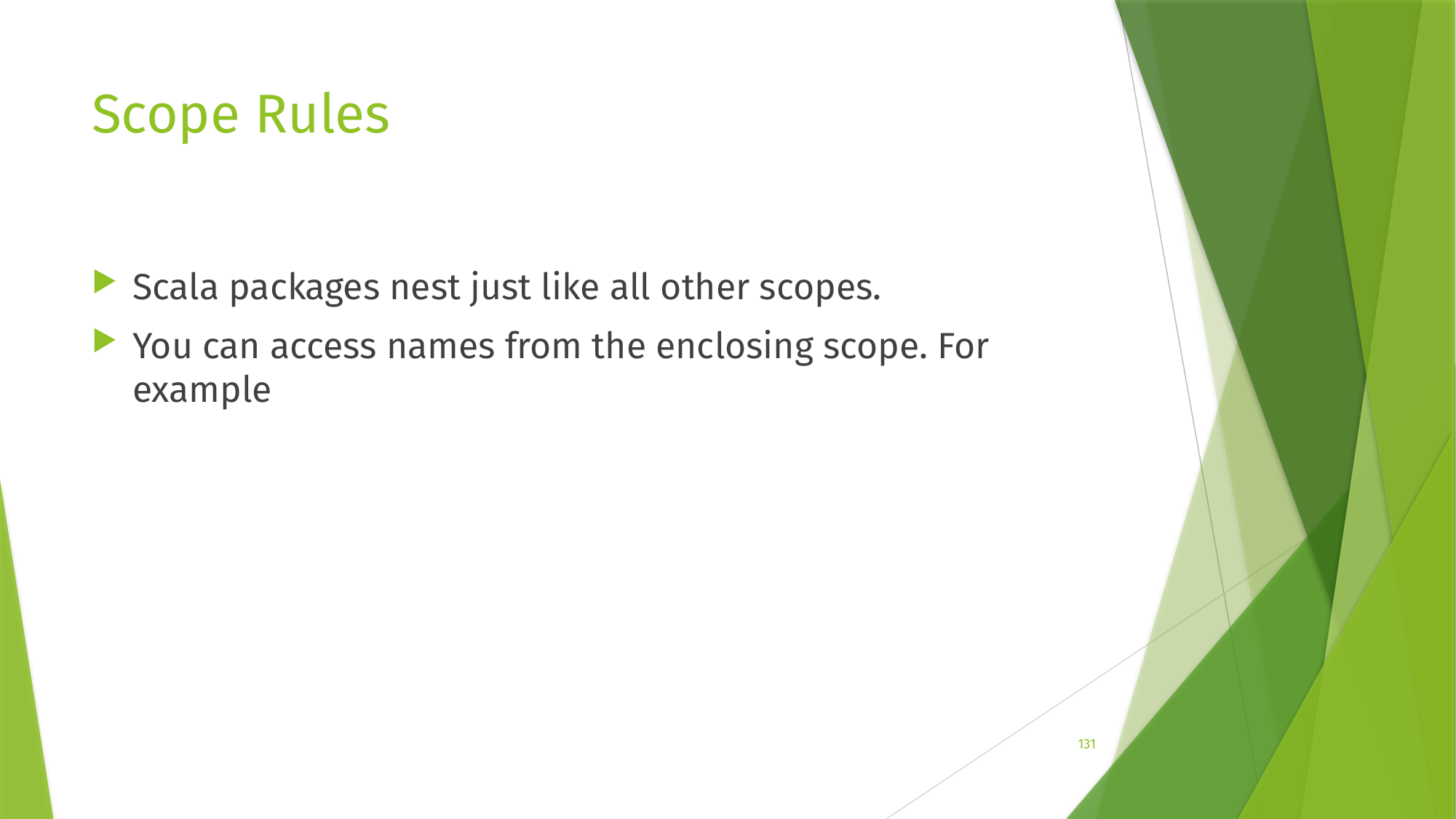

# Scope Rules
Scala packages nest just like all other scopes.
You can access names from the enclosing scope. For example

131